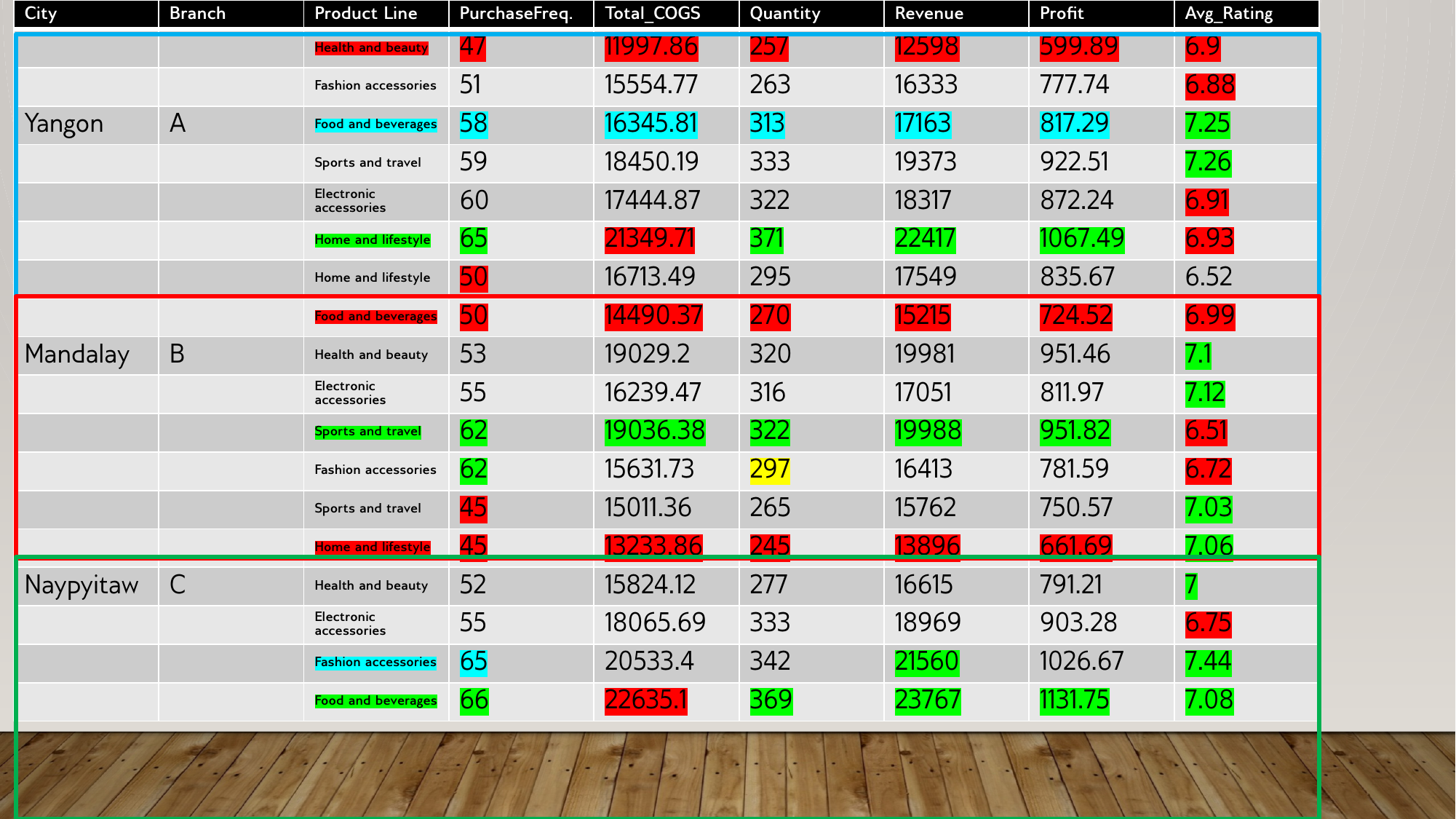

| City | Branch | Product Line | PurchaseFreq. | Total\_COGS | Quantity | Revenue | Profit | Avg\_Rating |
| --- | --- | --- | --- | --- | --- | --- | --- | --- |
|  |  | Health and beauty | 47 | 11997.86 | 257 | 12598 | 599.89 | 6.9 |
|  |  | Fashion accessories | 51 | 15554.77 | 263 | 16333 | 777.74 | 6.88 |
| Yangon | A | Food and beverages | 58 | 16345.81 | 313 | 17163 | 817.29 | 7.25 |
|  |  | Sports and travel | 59 | 18450.19 | 333 | 19373 | 922.51 | 7.26 |
|  |  | Electronic accessories | 60 | 17444.87 | 322 | 18317 | 872.24 | 6.91 |
|  |  | Home and lifestyle | 65 | 21349.71 | 371 | 22417 | 1067.49 | 6.93 |
|  |  | Home and lifestyle | 50 | 16713.49 | 295 | 17549 | 835.67 | 6.52 |
|  |  | Food and beverages | 50 | 14490.37 | 270 | 15215 | 724.52 | 6.99 |
| Mandalay | B | Health and beauty | 53 | 19029.2 | 320 | 19981 | 951.46 | 7.1 |
|  |  | Electronic accessories | 55 | 16239.47 | 316 | 17051 | 811.97 | 7.12 |
|  |  | Sports and travel | 62 | 19036.38 | 322 | 19988 | 951.82 | 6.51 |
|  |  | Fashion accessories | 62 | 15631.73 | 297 | 16413 | 781.59 | 6.72 |
|  |  | Sports and travel | 45 | 15011.36 | 265 | 15762 | 750.57 | 7.03 |
|  |  | Home and lifestyle | 45 | 13233.86 | 245 | 13896 | 661.69 | 7.06 |
| Naypyitaw | C | Health and beauty | 52 | 15824.12 | 277 | 16615 | 791.21 | 7 |
|  |  | Electronic accessories | 55 | 18065.69 | 333 | 18969 | 903.28 | 6.75 |
|  |  | Fashion accessories | 65 | 20533.4 | 342 | 21560 | 1026.67 | 7.44 |
|  |  | Food and beverages | 66 | 22635.1 | 369 | 23767 | 1131.75 | 7.08 |

#